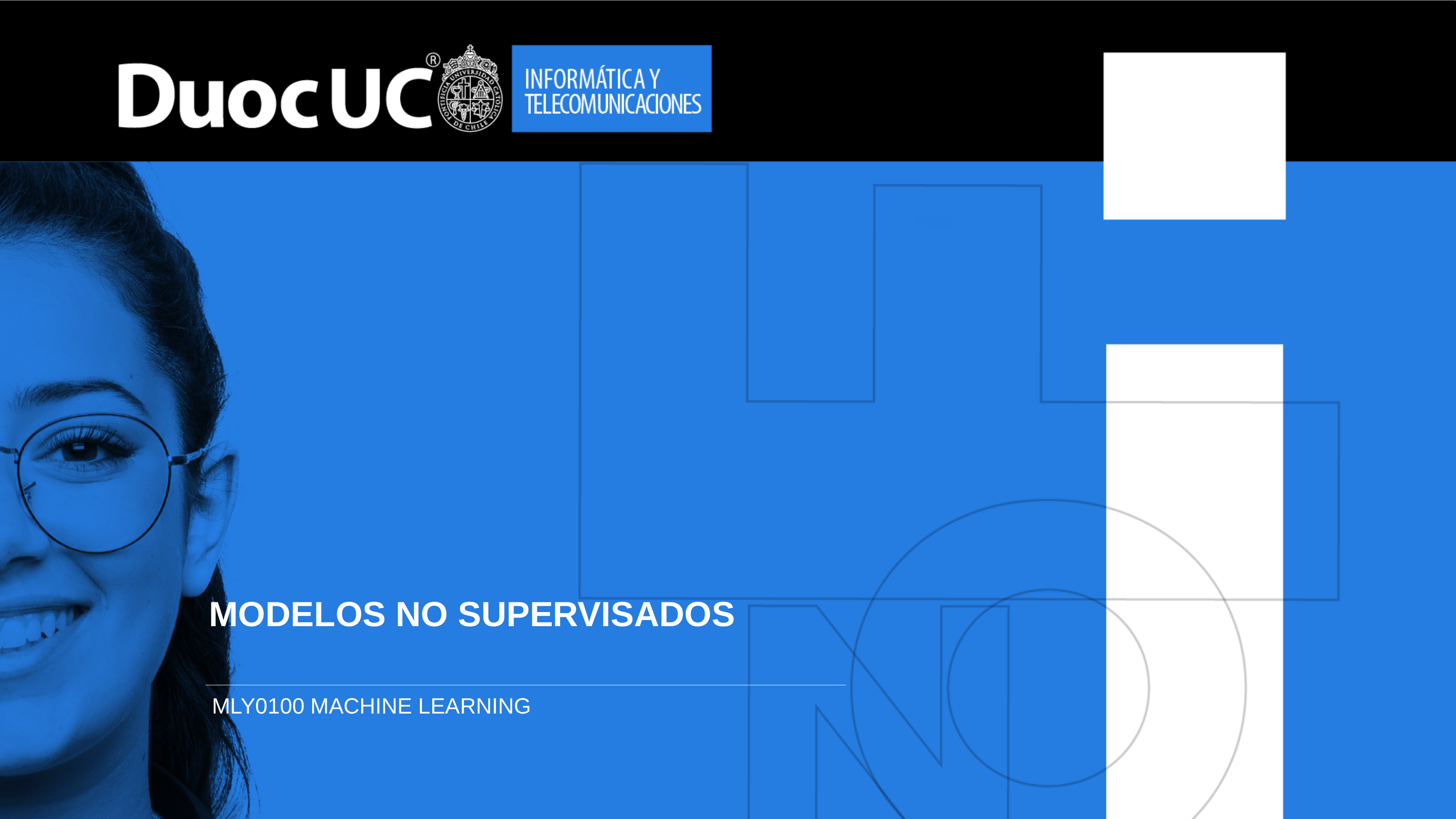

# MODELOS NO SUPERVISADOS
MLY0100 MACHINE LEARNING